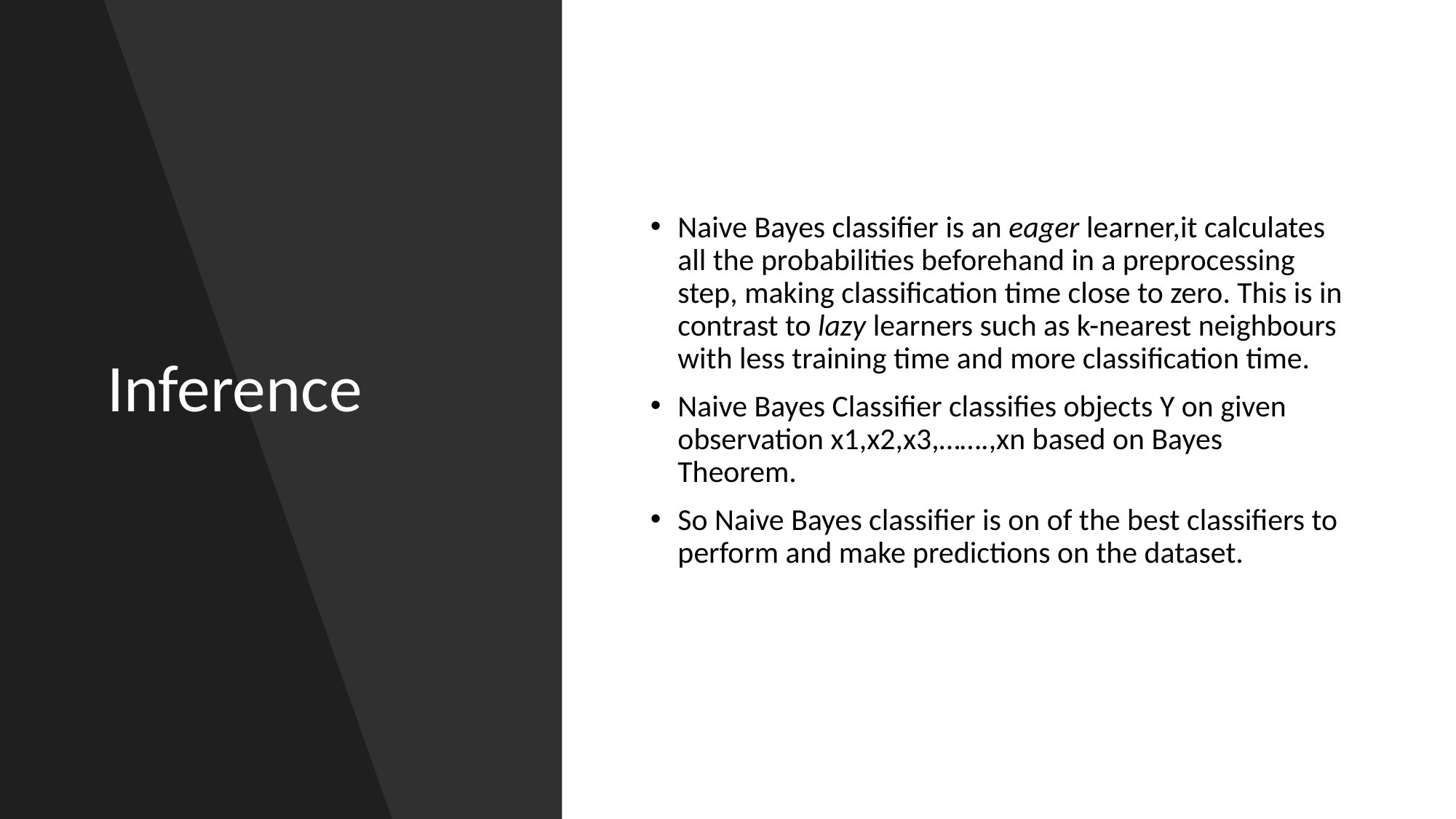

# Inference
Naive Bayes classifier is an eager learner,it calculates all the probabilities beforehand in a preprocessing step, making classification time close to zero. This is in contrast to lazy learners such as k-nearest neighbours with less training time and more classification time.
Naive Bayes Classifier classifies objects Y on given observation x1,x2,x3,…….,xn based on Bayes Theorem.
So Naive Bayes classifier is on of the best classifiers to perform and make predictions on the dataset.